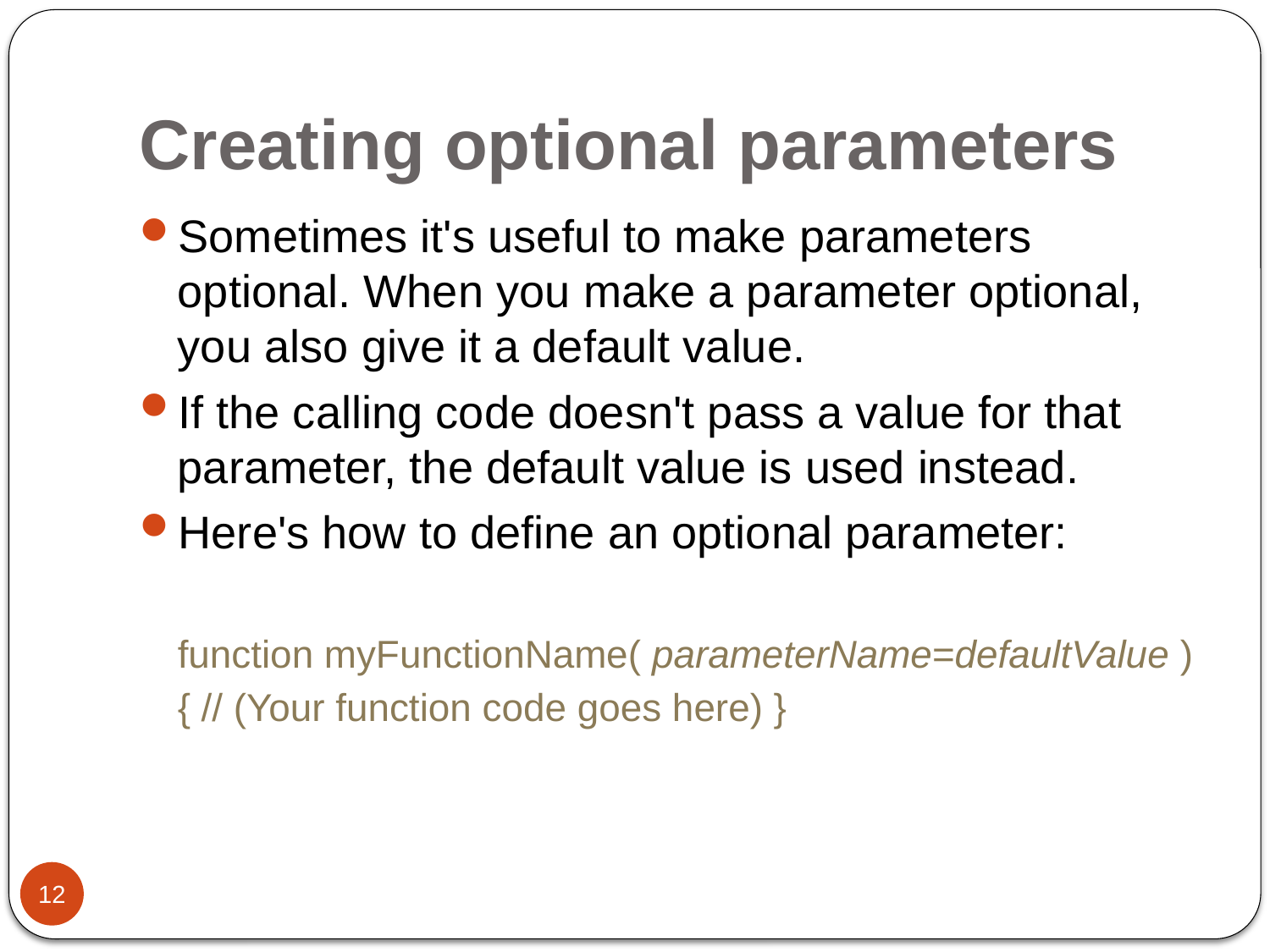

# Creating optional parameters
Sometimes it's useful to make parameters optional. When you make a parameter optional, you also give it a default value.
If the calling code doesn't pass a value for that parameter, the default value is used instead.
Here's how to define an optional parameter:

function myFunctionName( parameterName=defaultValue )
{ // (Your function code goes here) }
12